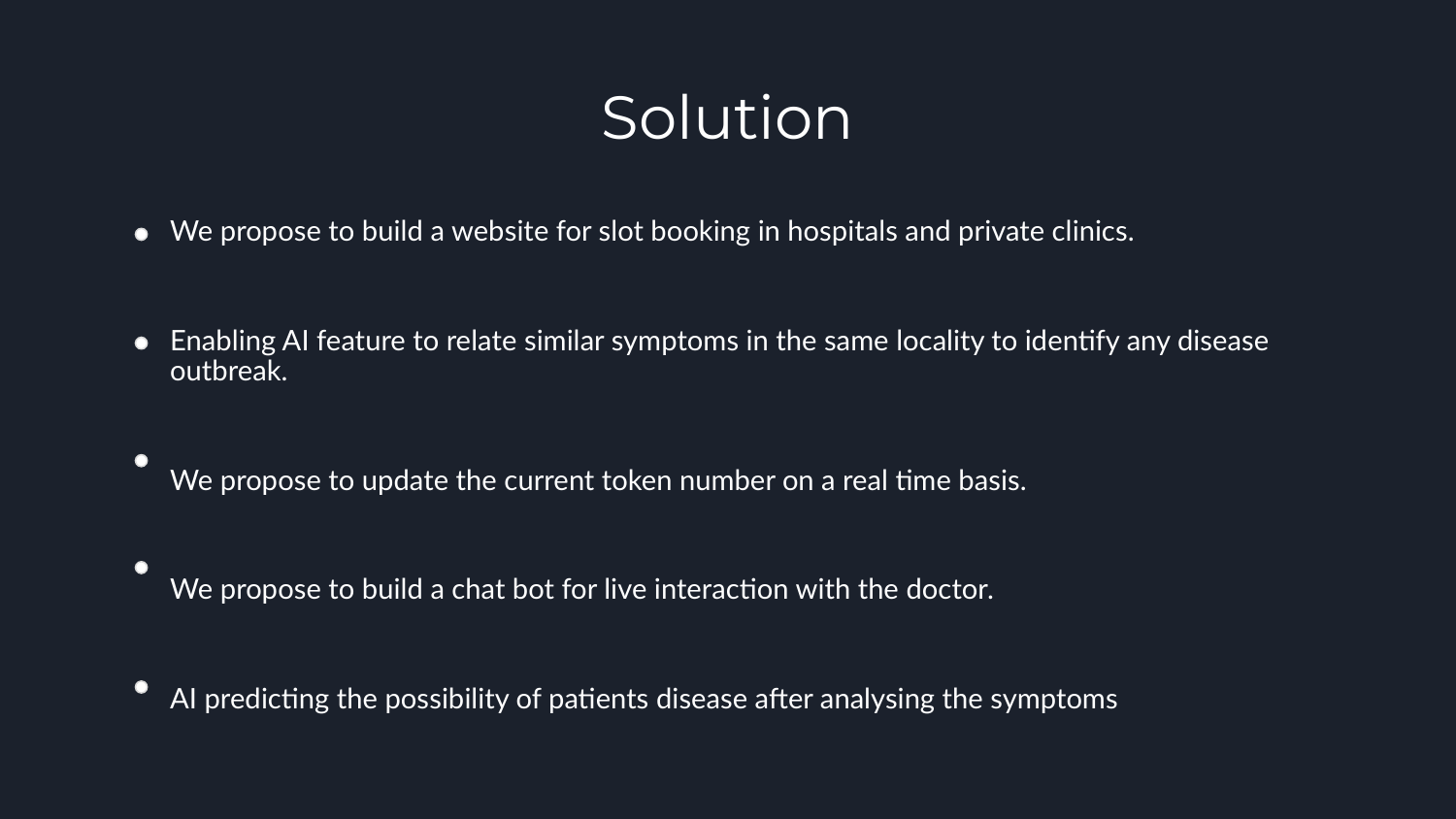

# Solution
We propose to build a website for slot booking in hospitals and private clinics.

Enabling AI feature to relate similar symptoms in the same locality to identify any disease outbreak.

We propose to update the current token number on a real time basis.

We propose to build a chat bot for live interaction with the doctor.

AI predicting the possibility of patients disease after analysing the symptoms